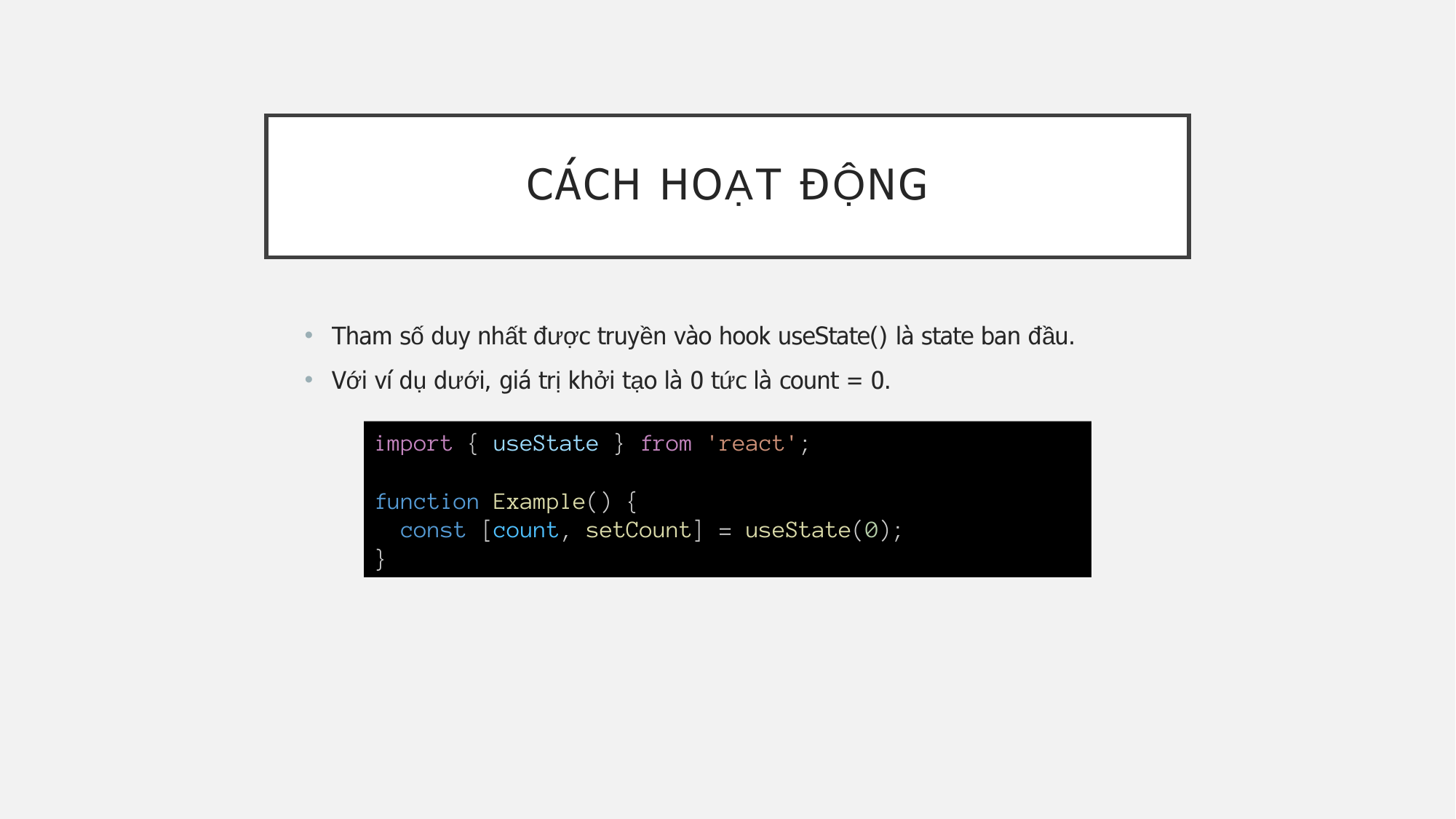

# Cách hoạt động
Tham số duy nhất được truyền vào hook useState() là state ban đầu.
Với ví dụ dưới, giá trị khởi tạo là 0 tức là count = 0.
import { useState } from 'react';
function Example() {
  const [count, setCount] = useState(0);
}